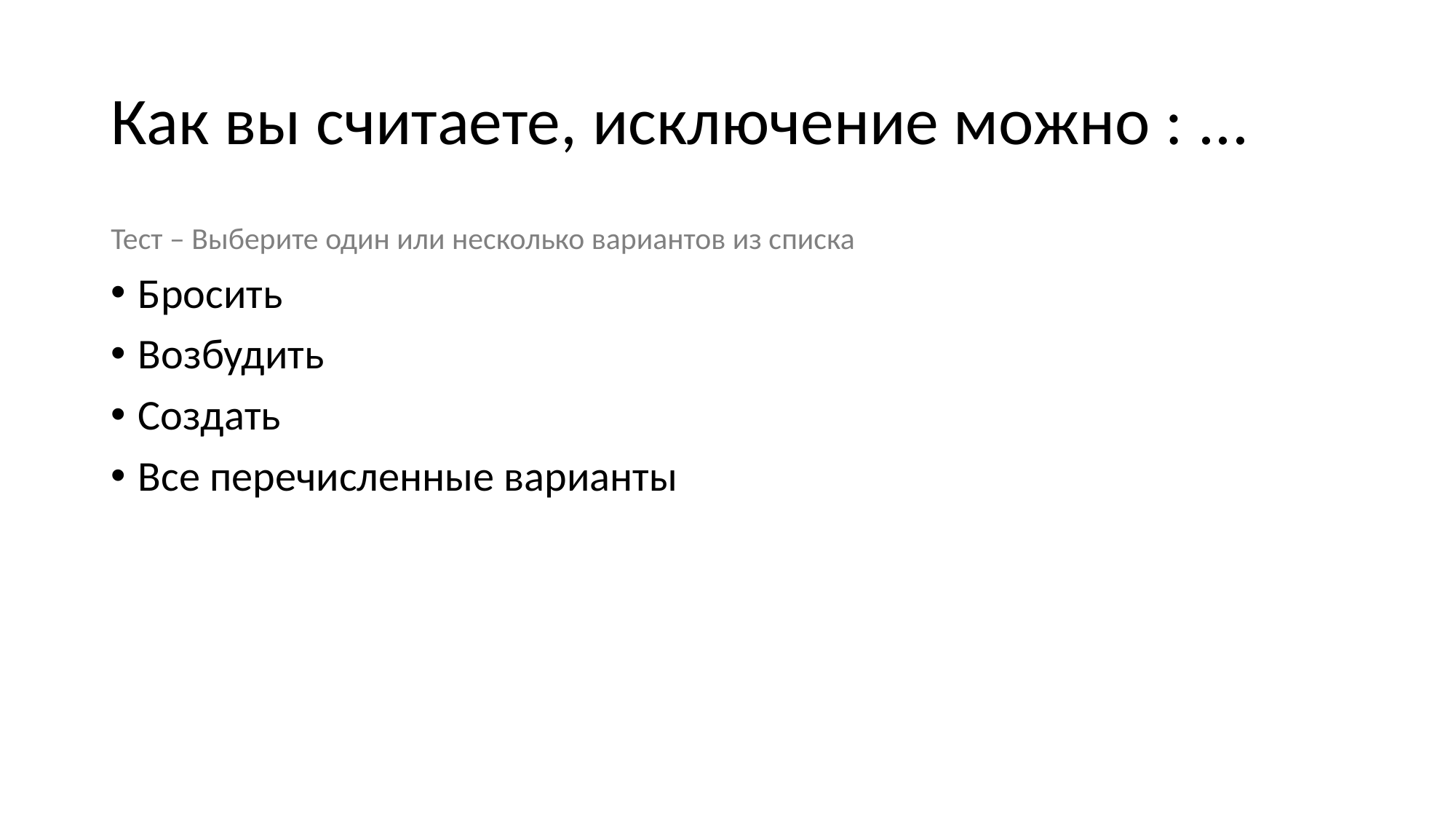

# Как вы считаете, исключение можно : ...
Тест – Выберите один или несколько вариантов из списка
Бросить
Возбудить
Создать
Все перечисленные варианты